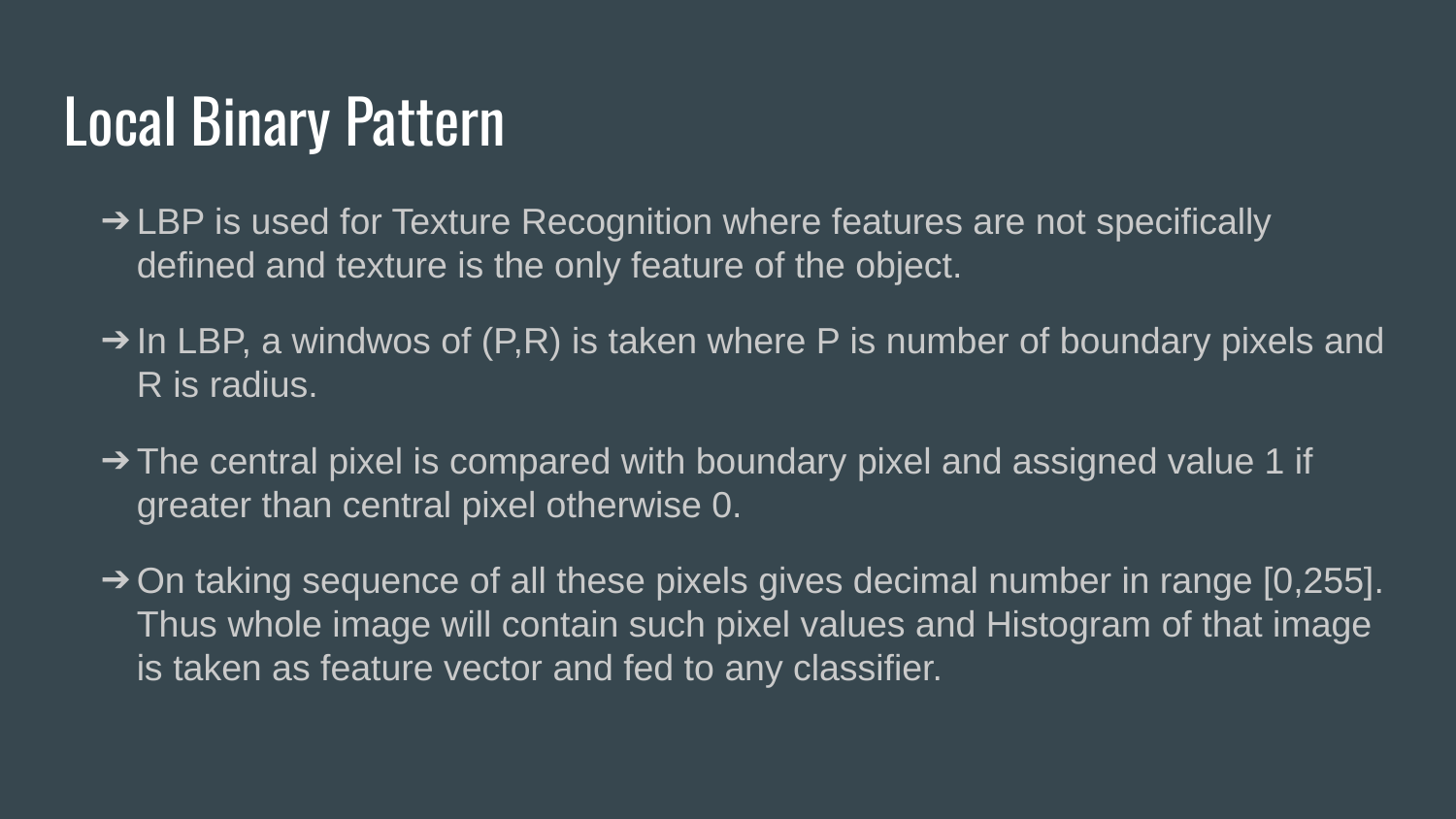

Local Binary Pattern
LBP is used for Texture Recognition where features are not specifically defined and texture is the only feature of the object.
In LBP, a windwos of (P,R) is taken where P is number of boundary pixels and R is radius.
The central pixel is compared with boundary pixel and assigned value 1 if greater than central pixel otherwise 0.
On taking sequence of all these pixels gives decimal number in range [0,255]. Thus whole image will contain such pixel values and Histogram of that image is taken as feature vector and fed to any classifier.